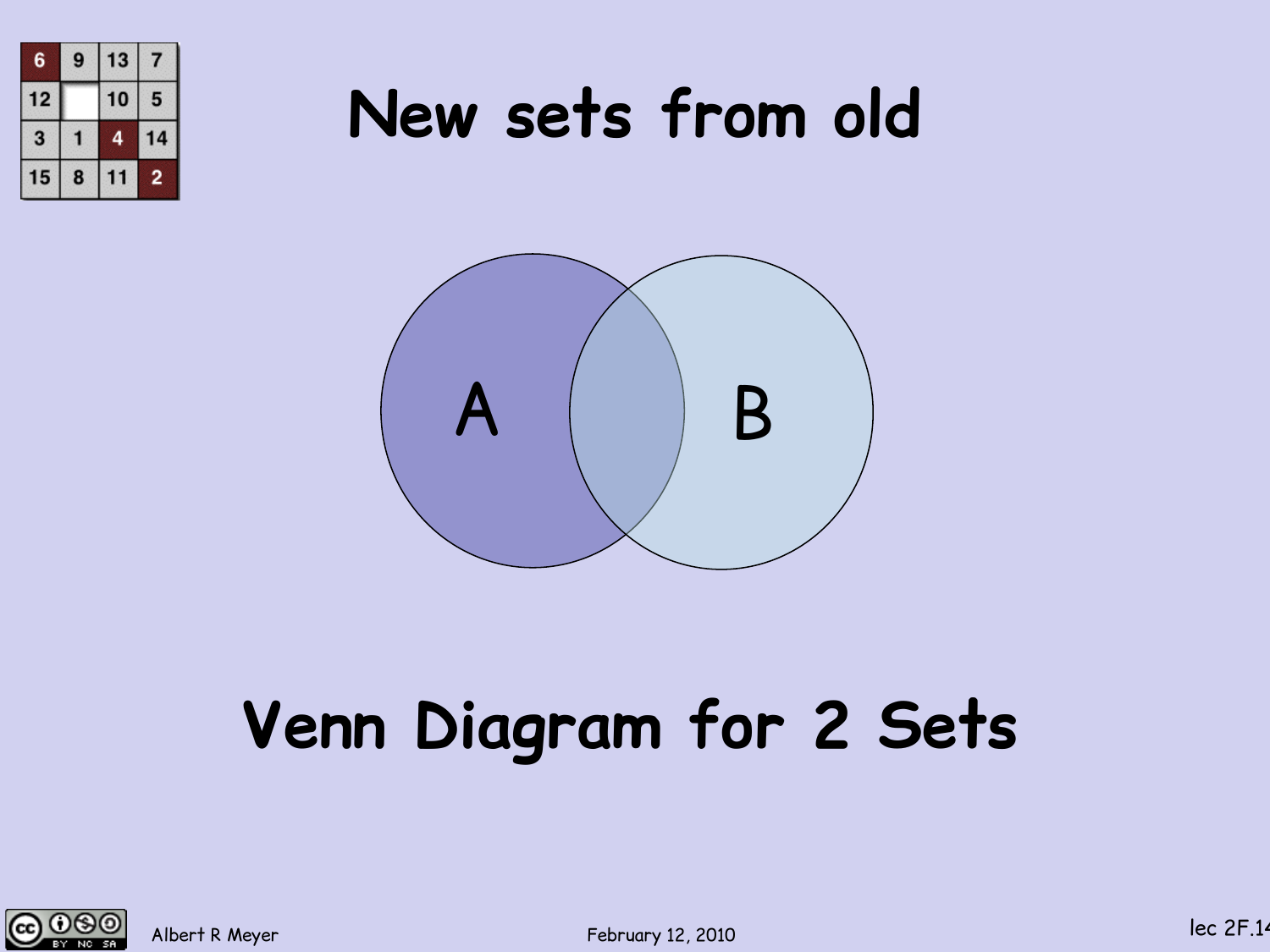

New sets from old

A
B
# Venn Diagram for 2 Sets